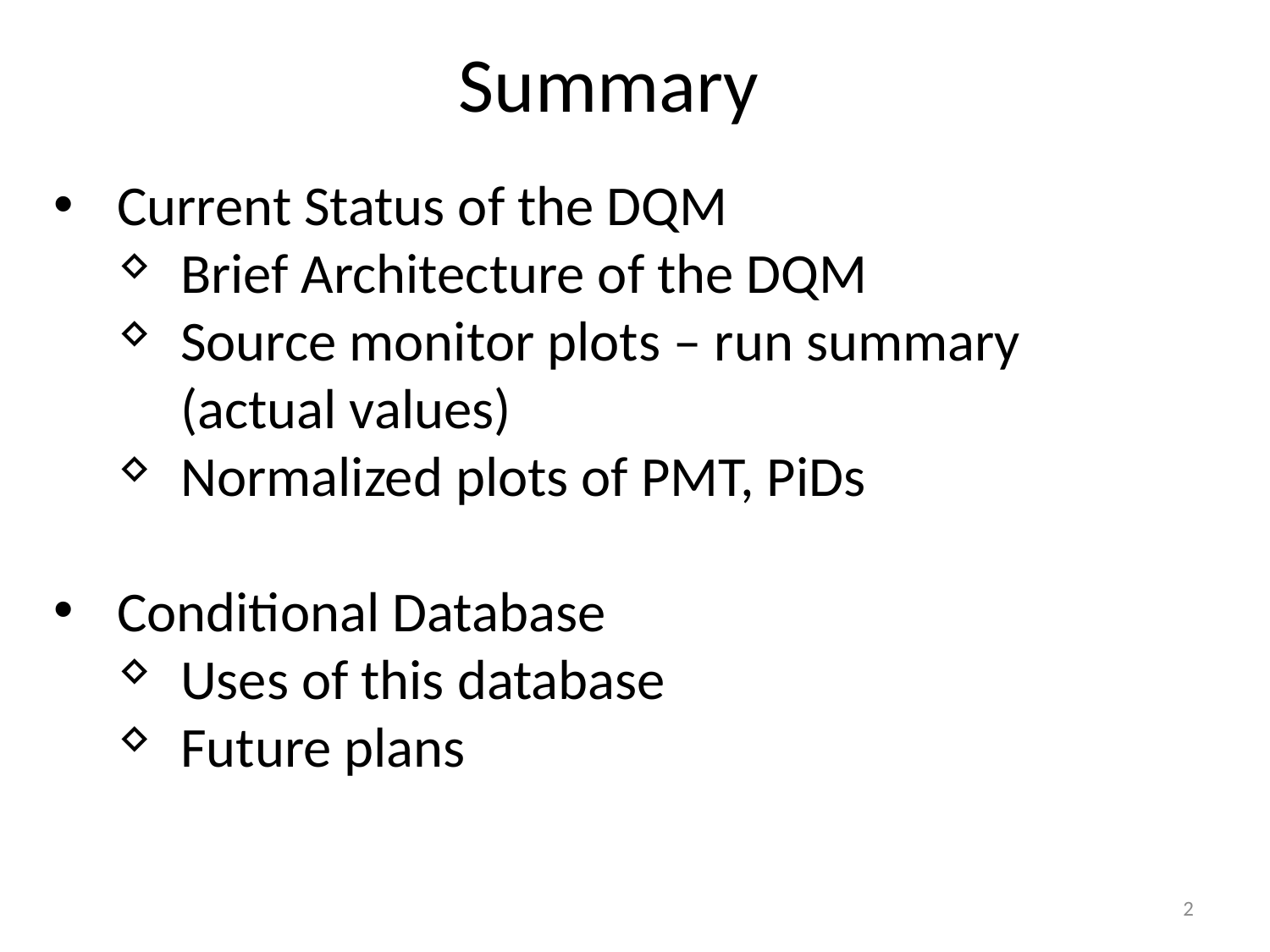

Summary
Current Status of the DQM
Brief Architecture of the DQM
Source monitor plots – run summary (actual values)
Normalized plots of PMT, PiDs

Conditional Database
Uses of this database
Future plans

2